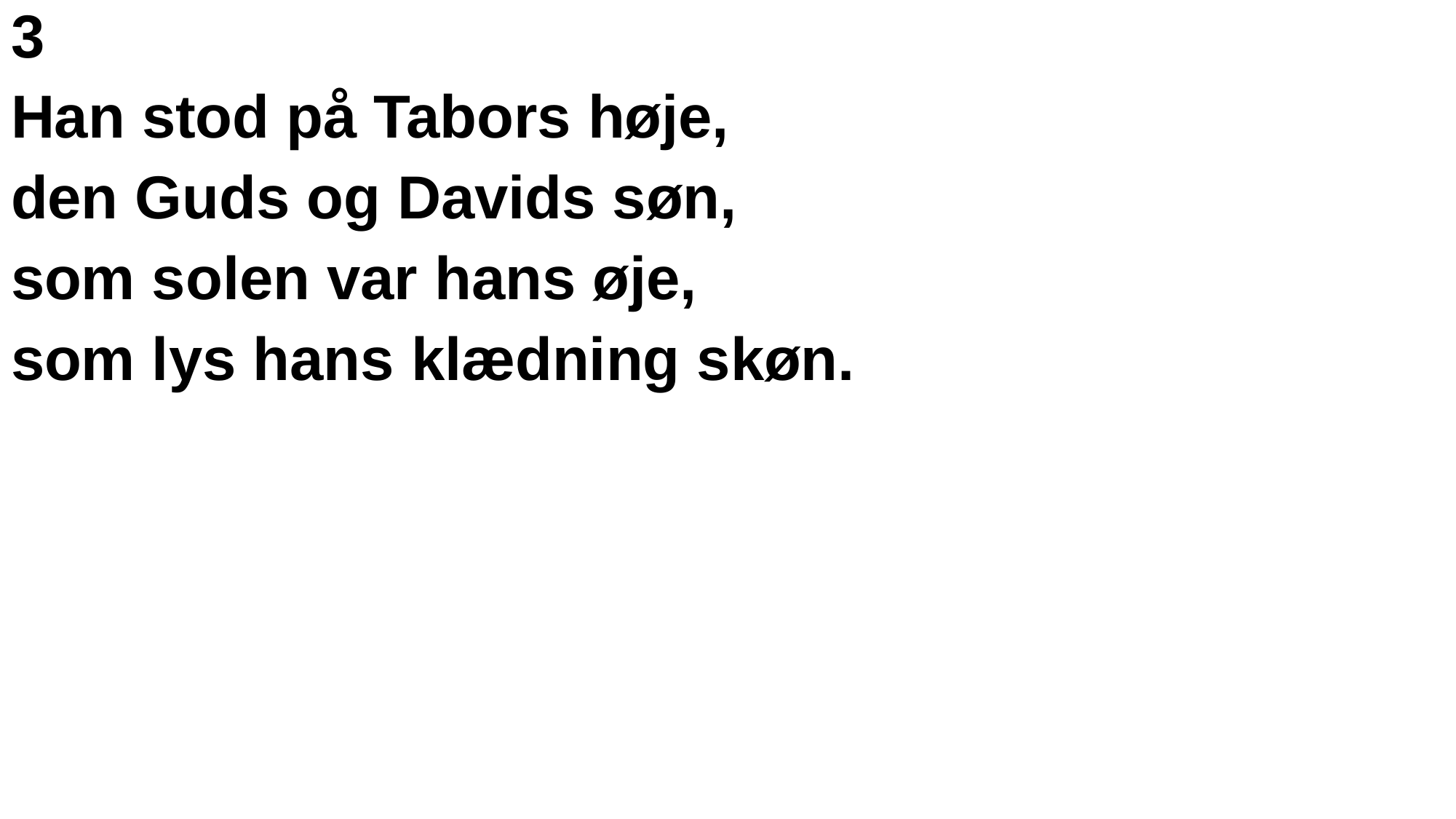

#
3
Han stod på Tabors høje,
den Guds og Davids søn,
som solen var hans øje,
som lys hans klædning skøn.